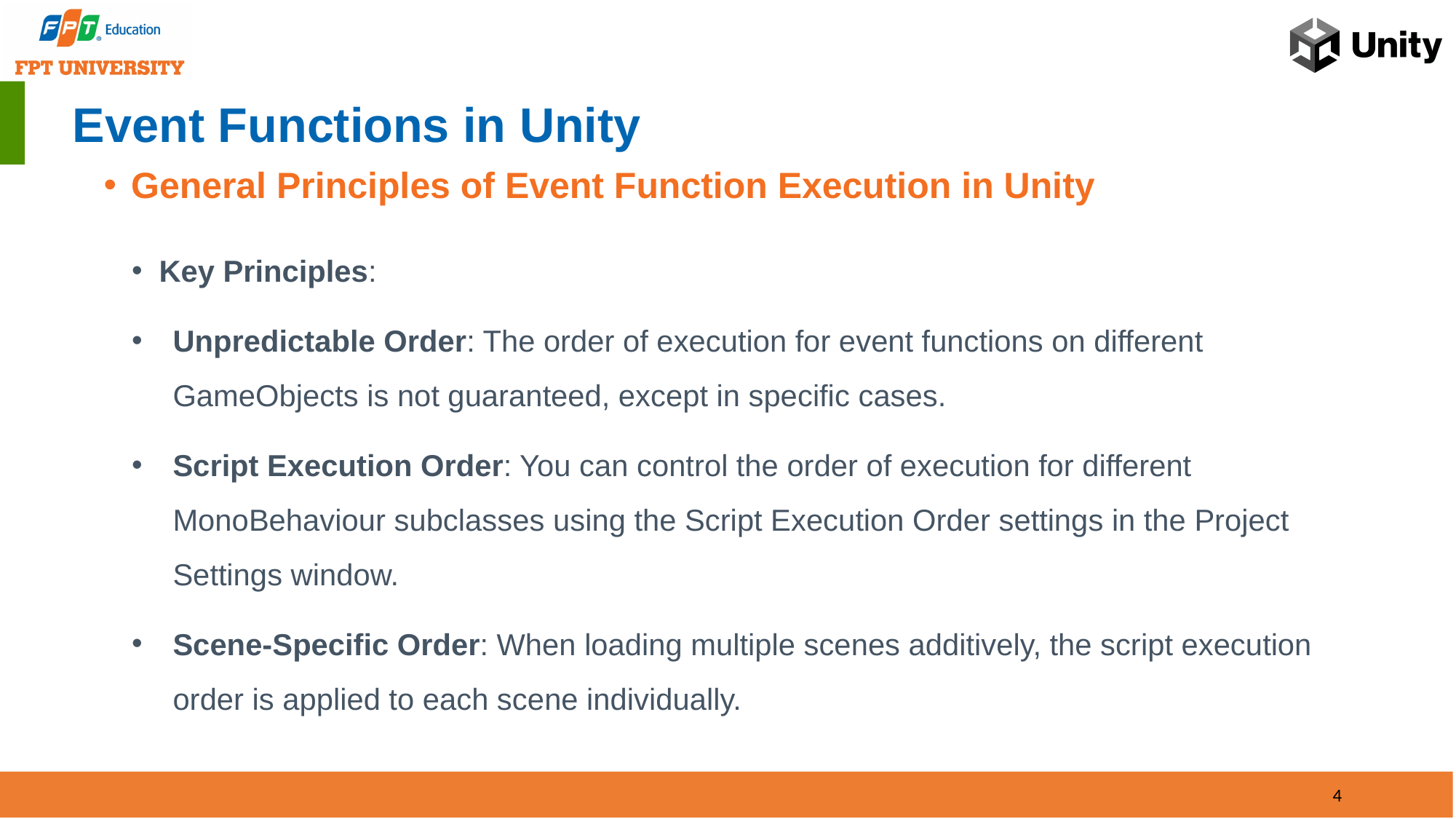

# Event Functions in Unity
General Principles of Event Function Execution in Unity
Key Principles:
Unpredictable Order: The order of execution for event functions on different GameObjects is not guaranteed, except in specific cases.
Script Execution Order: You can control the order of execution for different MonoBehaviour subclasses using the Script Execution Order settings in the Project Settings window.
Scene-Specific Order: When loading multiple scenes additively, the script execution order is applied to each scene individually.
4